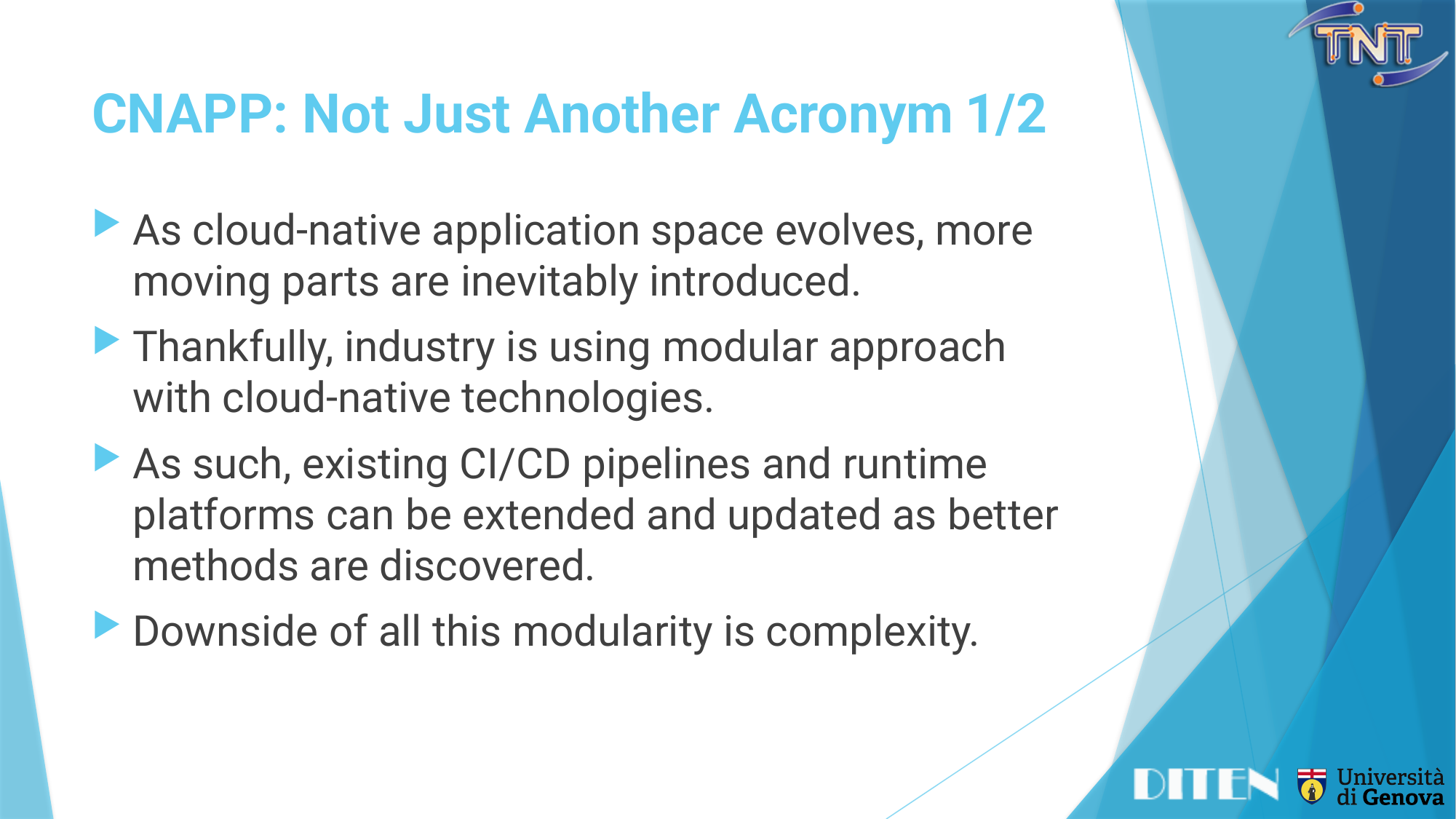

# CNAPP: Not Just Another Acronym	1/2
As cloud-native application space evolves, more moving parts are inevitably introduced.
Thankfully, industry is using modular approach with cloud-native technologies.
As such, existing CI/CD pipelines and runtime platforms can be extended and updated as better methods are discovered.
Downside of all this modularity is complexity.